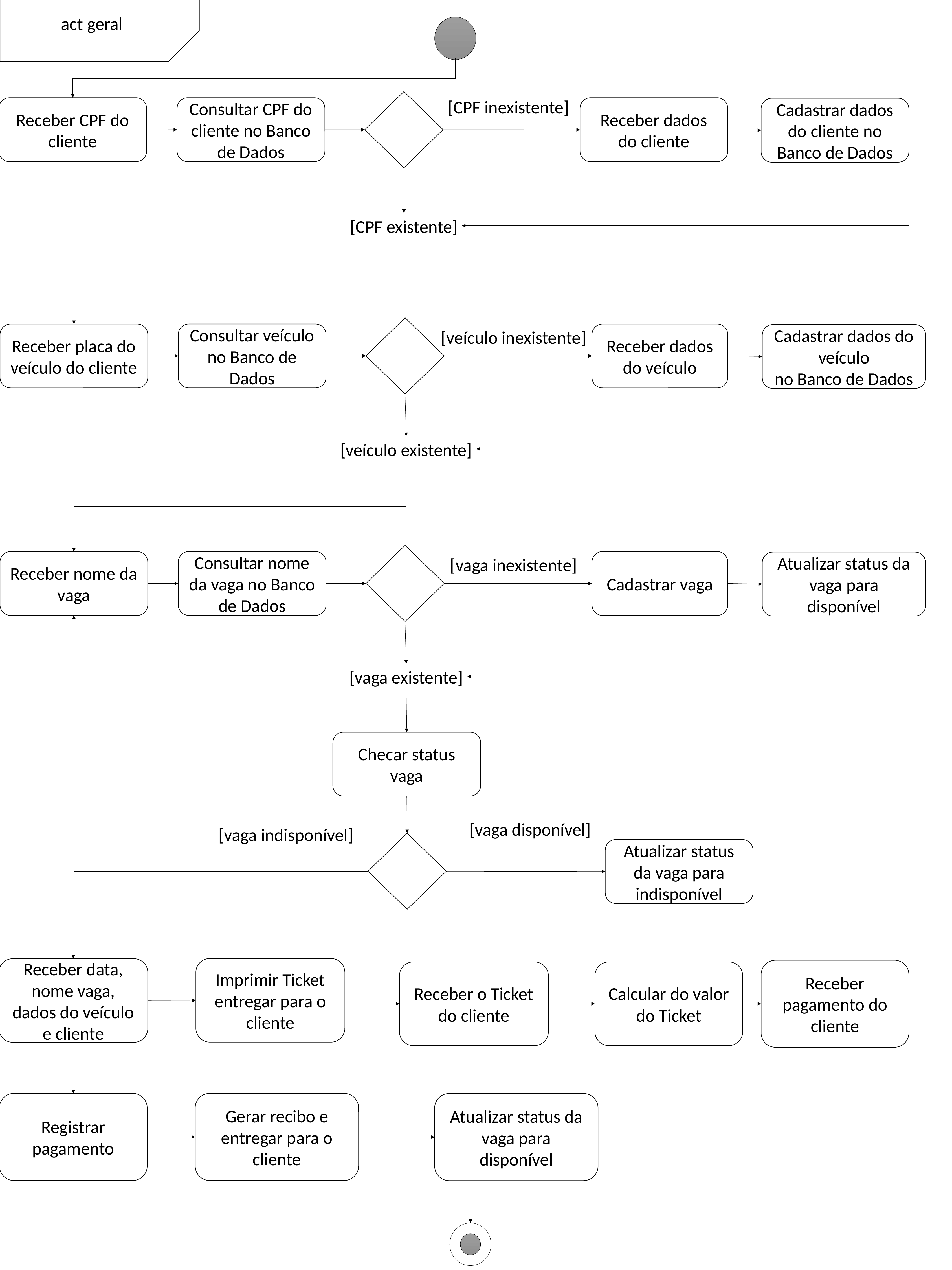

act geral

[CPF inexistente]
Consultar CPF do cliente no Banco de Dados
Receber CPF do cliente
Receber dados do cliente
Cadastrar dados do cliente no Banco de Dados
[CPF existente]

Consultar veículo no Banco de Dados
[veículo inexistente]
Receber placa do veículo do cliente
Receber dados do veículo
Cadastrar dados do veículo
no Banco de Dados
[veículo existente]

Consultar nome da vaga no Banco de Dados
[vaga inexistente]
Receber nome da vaga
Cadastrar vaga
Atualizar status da vaga para disponível
[vaga existente]
Checar status vaga
[vaga disponível]
[vaga indisponível]

Atualizar status da vaga para indisponível
Imprimir Ticket entregar para o cliente
Receber data, nome vaga, dados do veículo e cliente
Receber pagamento do cliente
Calcular do valor do Ticket
Receber o Ticket do cliente
Gerar recibo e entregar para o cliente
Registrar pagamento
Atualizar status da vaga para disponível